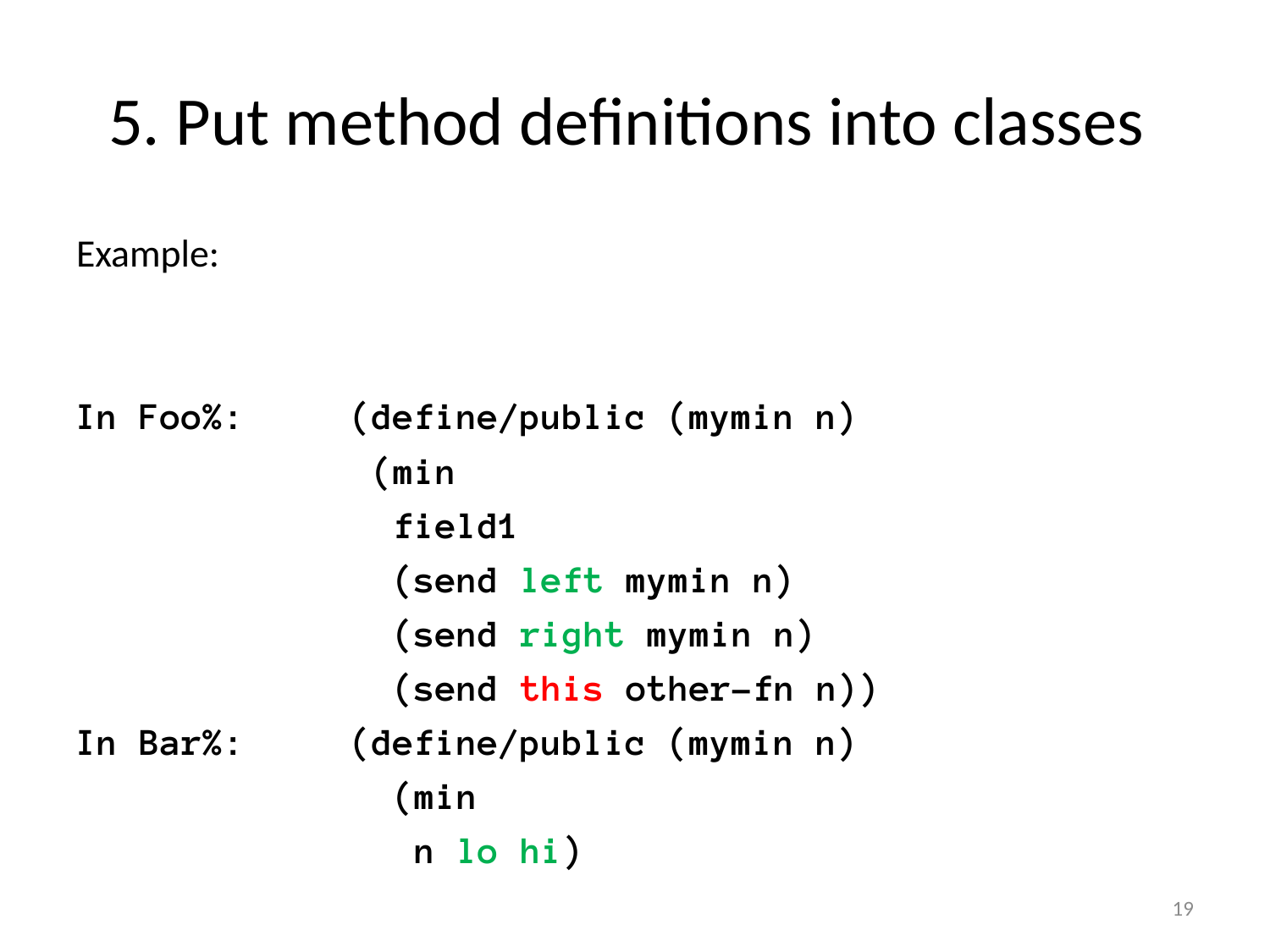

# 5. Put method definitions into classes
Example:
;; baz-mymin : Baz Number -> Number
(define (b n)
In Foo%:     (define/public (mymin n)
              (min
               field1
               (send left mymin n)
               (send right mymin n)
               (send this other-fn n))
In Bar%:     (define/public (mymin n)
               (min
                n lo hi)
19